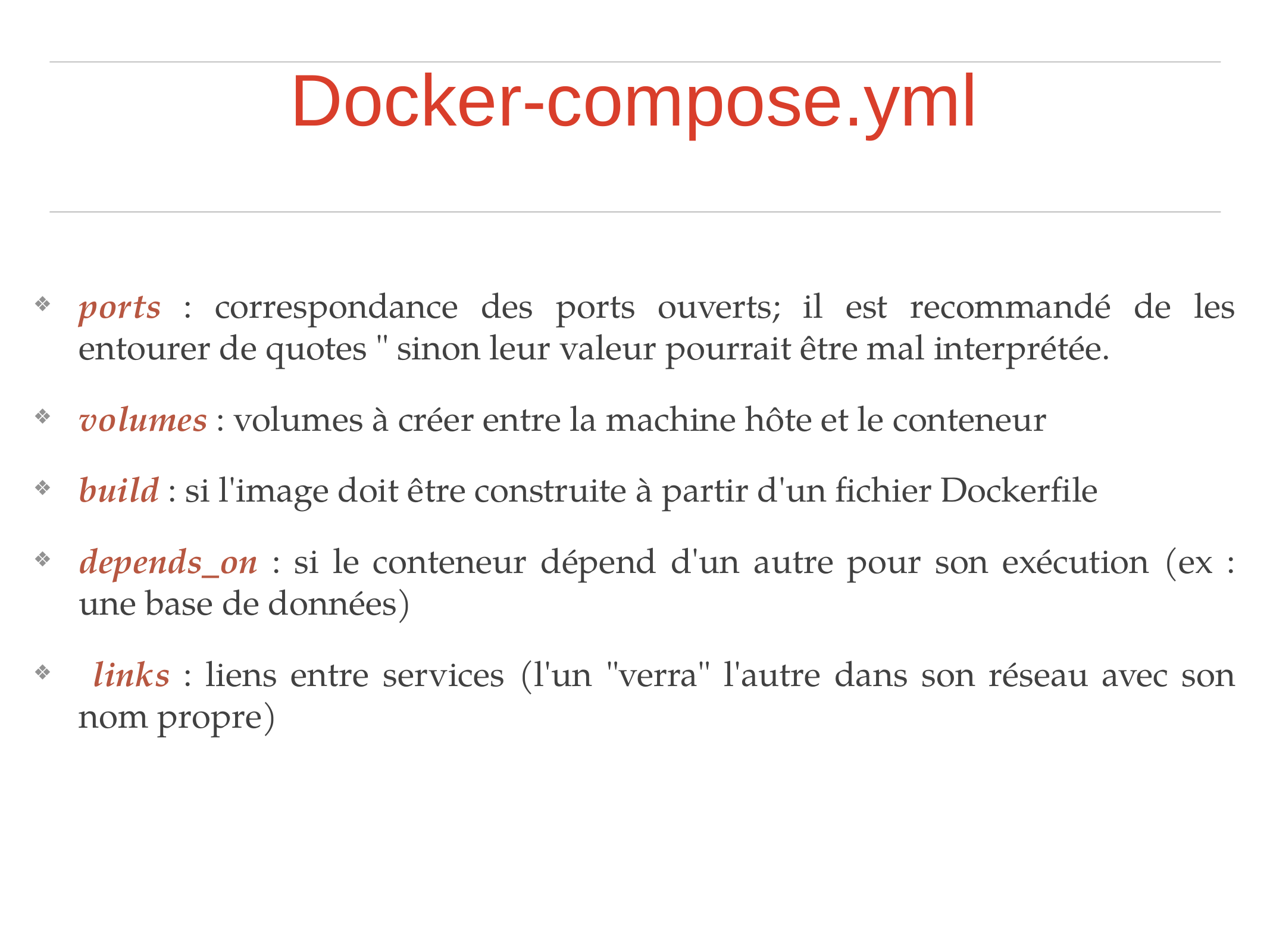

Docker-compose.yml
ports : correspondance des ports ouverts; il est recommandé de les entourer de quotes " sinon leur valeur pourrait être mal interprétée.
volumes : volumes à créer entre la machine hôte et le conteneur
build : si l'image doit être construite à partir d'un fichier Dockerfile
depends_on : si le conteneur dépend d'un autre pour son exécution (ex : une base de données)
 links : liens entre services (l'un "verra" l'autre dans son réseau avec son nom propre)